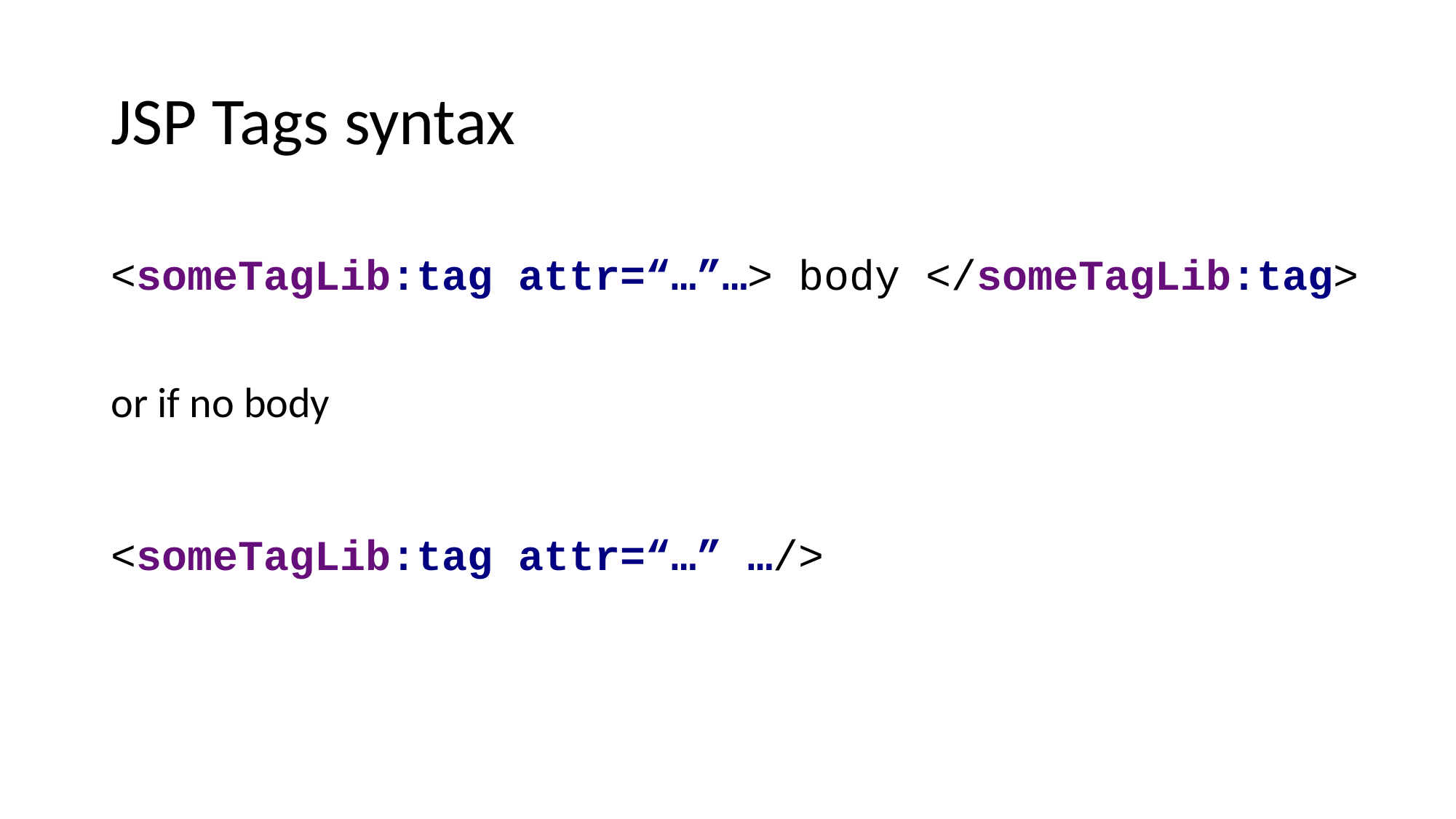

# JSP Tags syntax
<someTagLib:tag attr=“…”…> body </someTagLib:tag>
or if no body
<someTagLib:tag attr=“…” …/>